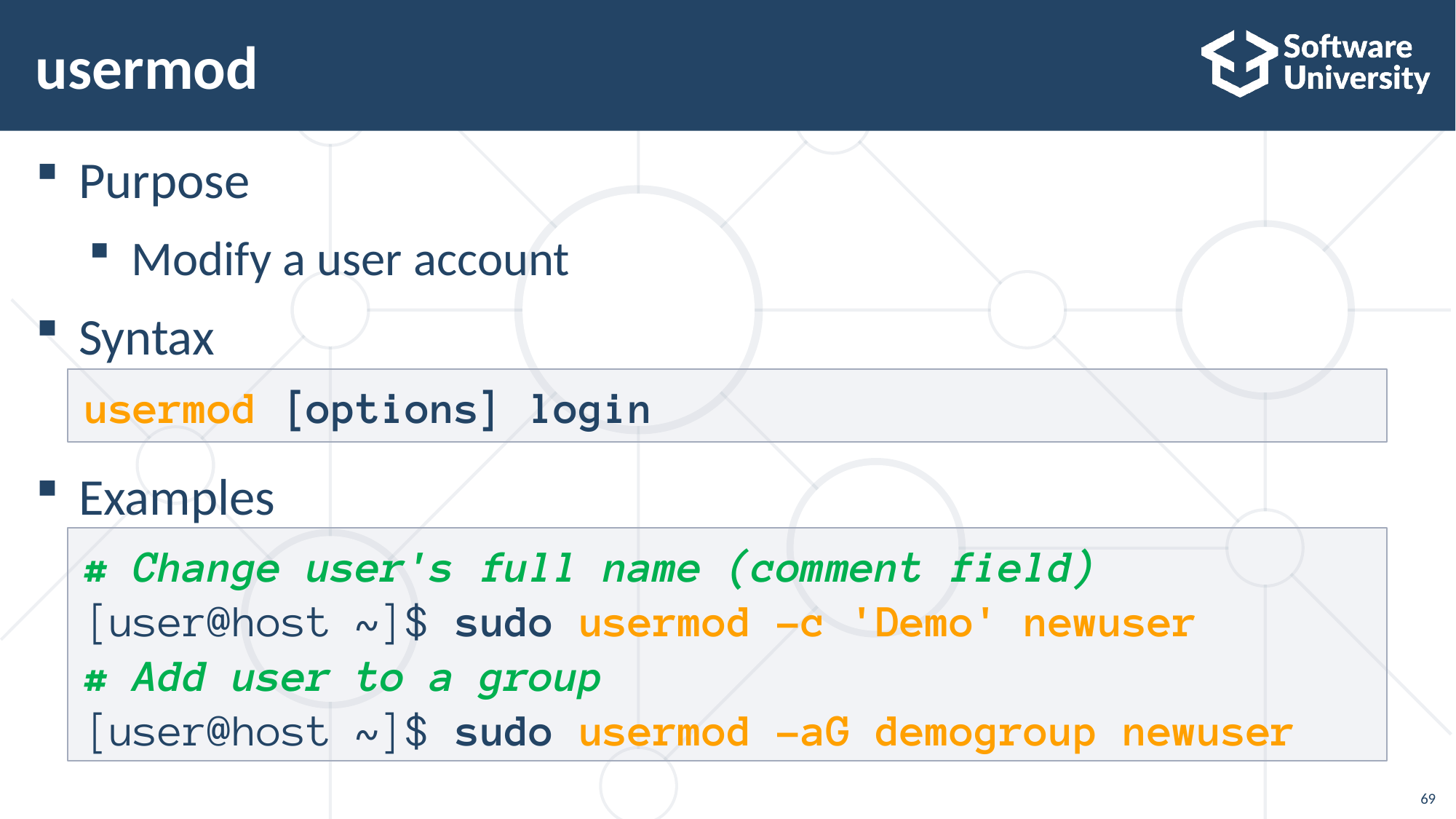

# usermod
Purpose
Modify a user account
Syntax

Examples

usermod [options] login
# Change user's full name (comment field)
[user@host ~]$ sudo usermod -c 'Demo' newuser
# Add user to a group
[user@host ~]$ sudo usermod -aG demogroup newuser
69